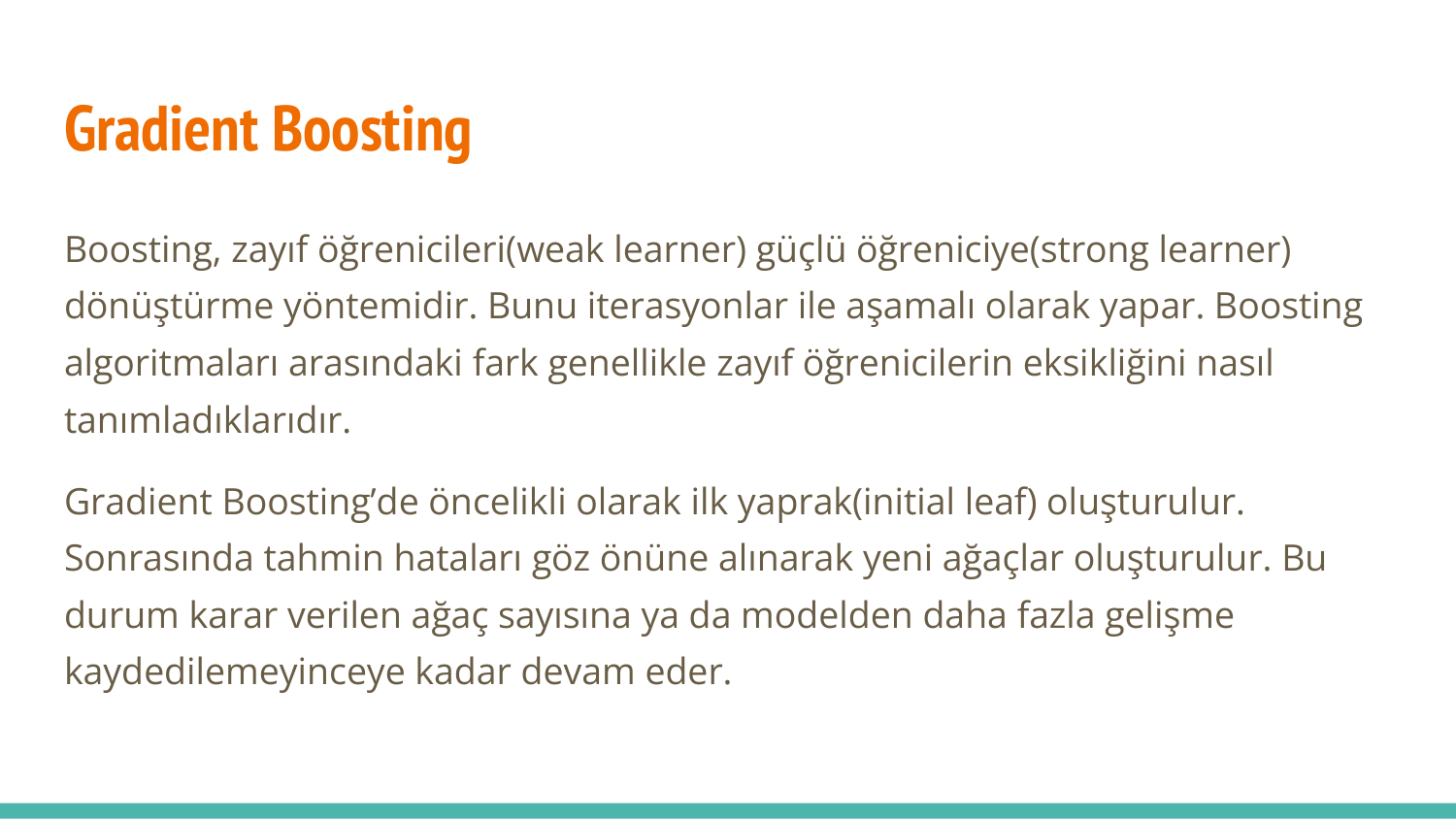

# Gradient Boosting
Boosting, zayıf öğrenicileri(weak learner) güçlü öğreniciye(strong learner) dönüştürme yöntemidir. Bunu iterasyonlar ile aşamalı olarak yapar. Boosting algoritmaları arasındaki fark genellikle zayıf öğrenicilerin eksikliğini nasıl tanımladıklarıdır.
Gradient Boosting’de öncelikli olarak ilk yaprak(initial leaf) oluşturulur. Sonrasında tahmin hataları göz önüne alınarak yeni ağaçlar oluşturulur. Bu durum karar verilen ağaç sayısına ya da modelden daha fazla gelişme kaydedilemeyinceye kadar devam eder.